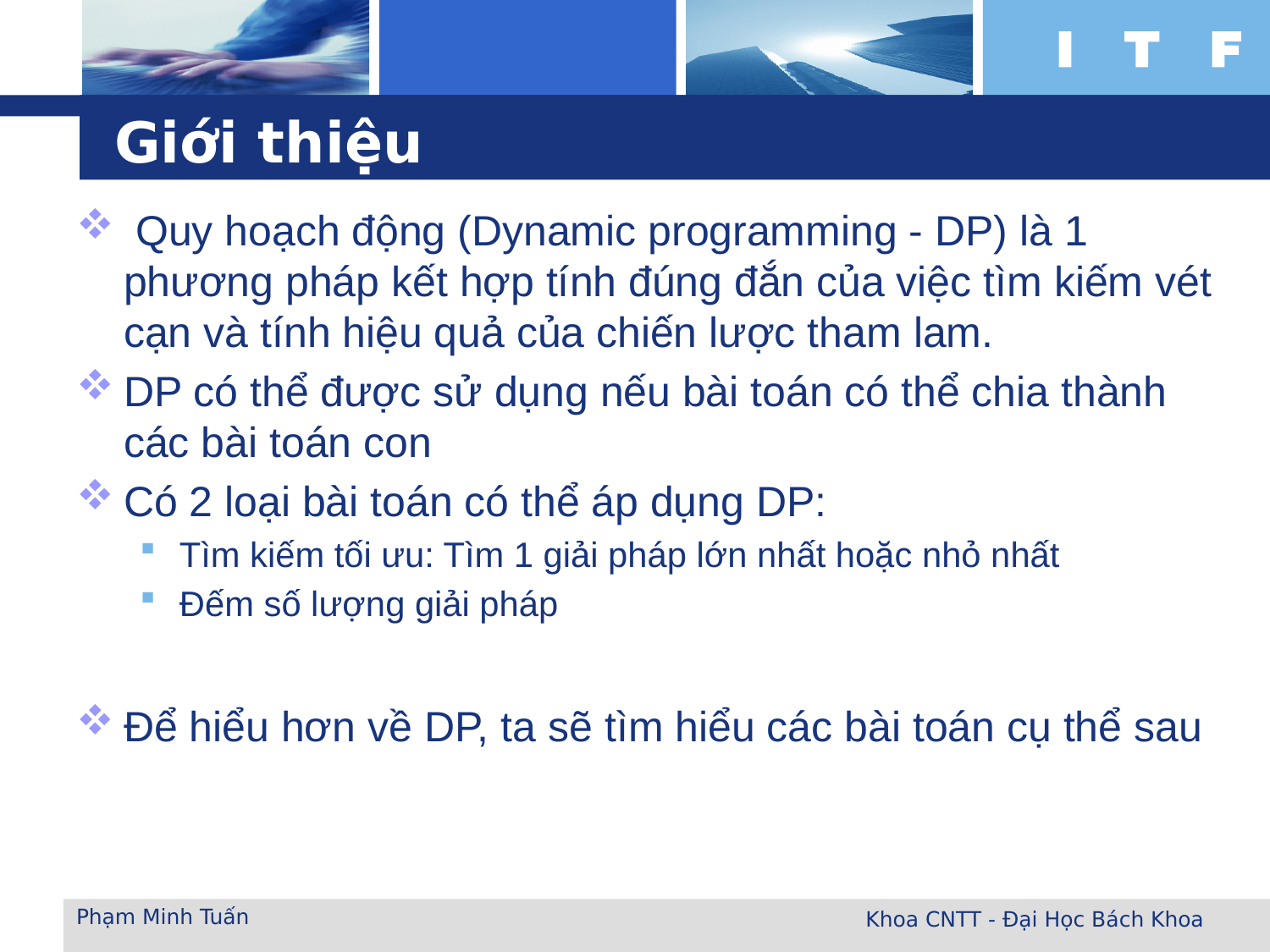

# Giới thiệu
 Quy hoạch động (Dynamic programming - DP) là 1 phương pháp kết hợp tính đúng đắn của việc tìm kiếm vét cạn và tính hiệu quả của chiến lược tham lam.
DP có thể được sử dụng nếu bài toán có thể chia thành các bài toán con
Có 2 loại bài toán có thể áp dụng DP:
Tìm kiếm tối ưu: Tìm 1 giải pháp lớn nhất hoặc nhỏ nhất
Đếm số lượng giải pháp

Để hiểu hơn về DP, ta sẽ tìm hiểu các bài toán cụ thể sau
Phạm Minh Tuấn
Khoa CNTT - Đại Học Bách Khoa